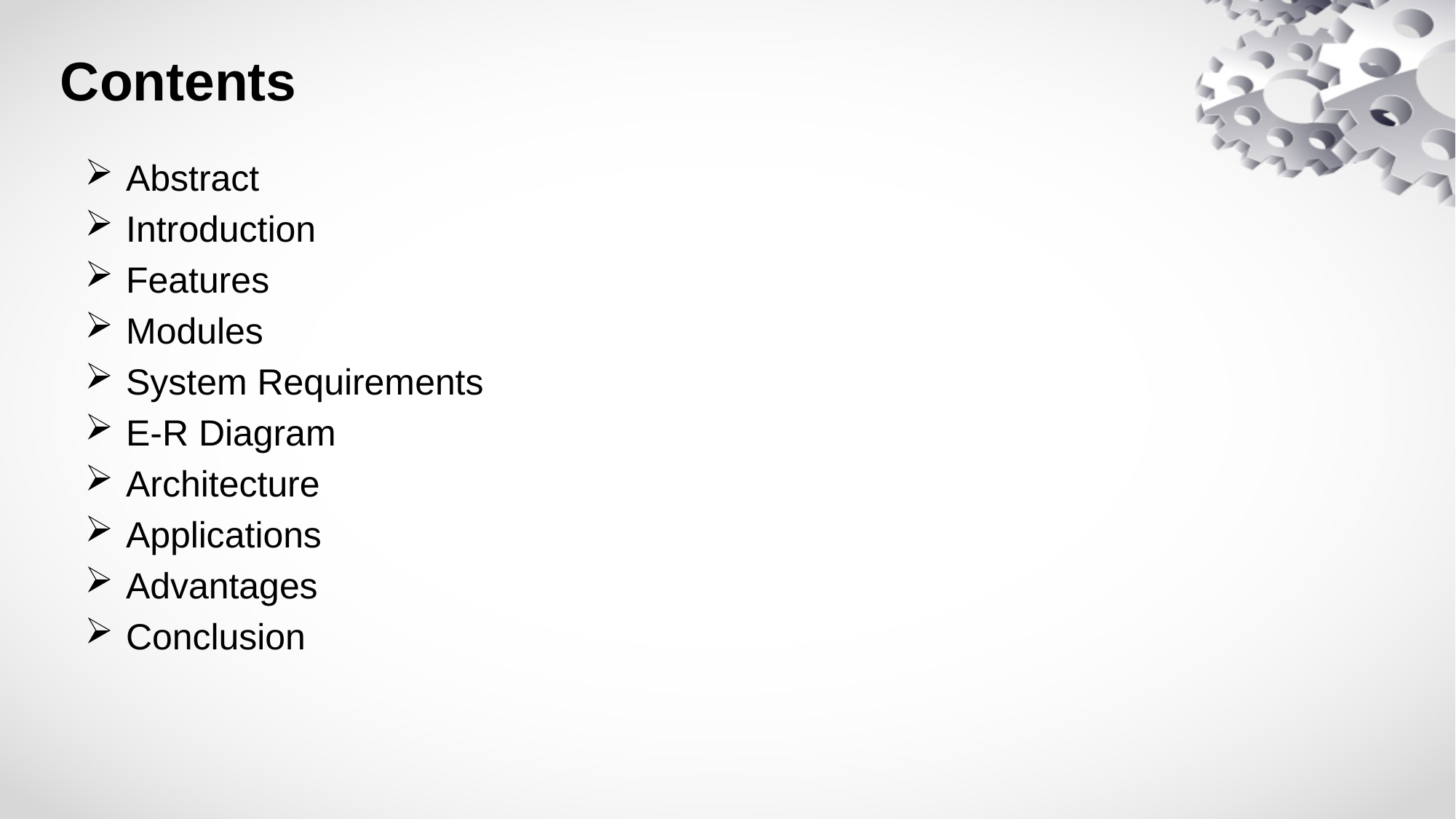

# Contents
Abstract
Introduction
Features
Modules
System Requirements
E-R Diagram
Architecture
Applications
Advantages
Conclusion